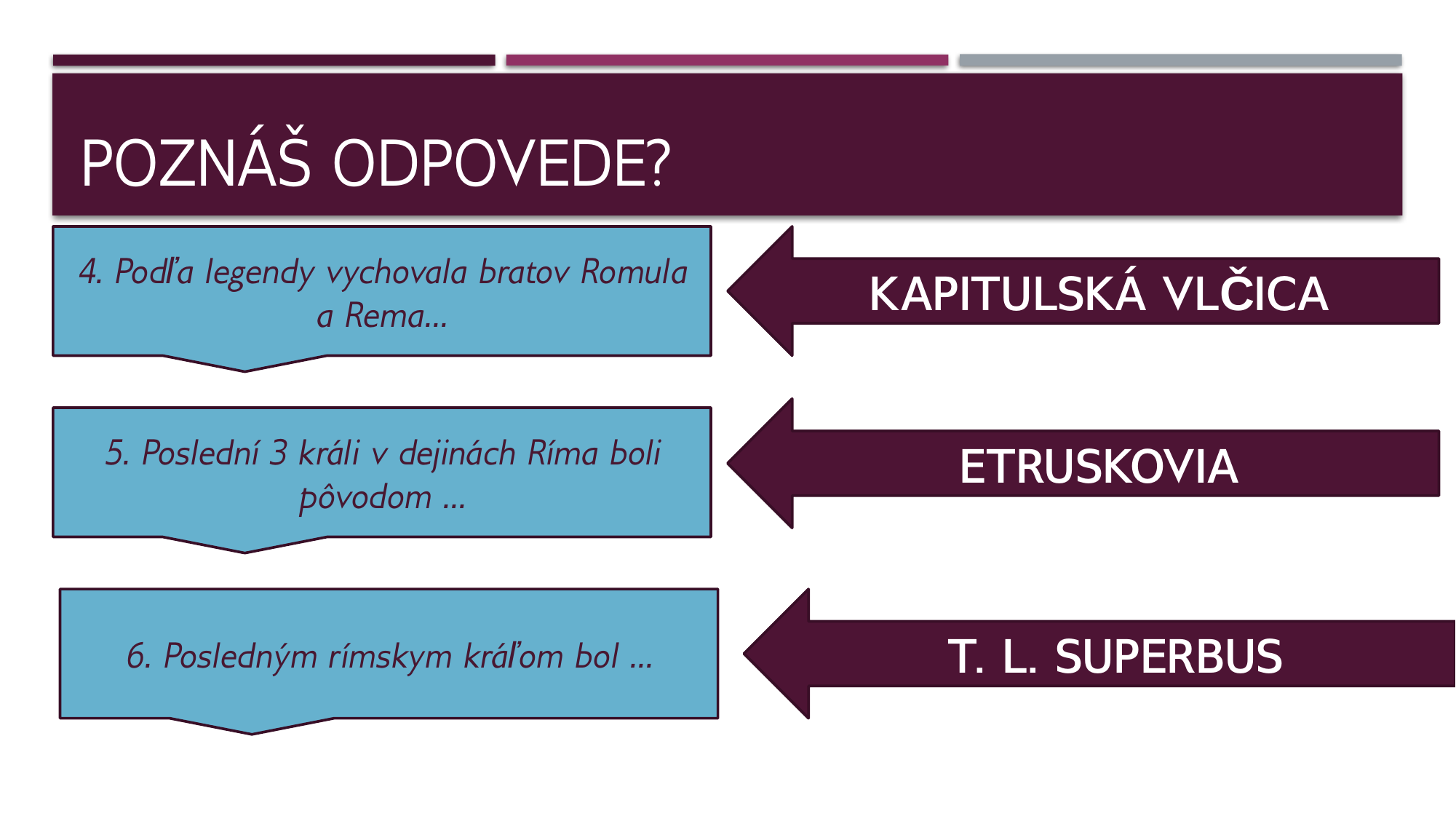

# Poznáš odpovede?
4. Podľa legendy vychovala bratov Romula a Rema...
KAPITULSKÁ VLČICA
ETRUSKOVIA
5. Poslední 3 králi v dejinách Ríma boli pôvodom ...
6. Posledným rímskym kráľom bol ...
T. L. SUPERBUS